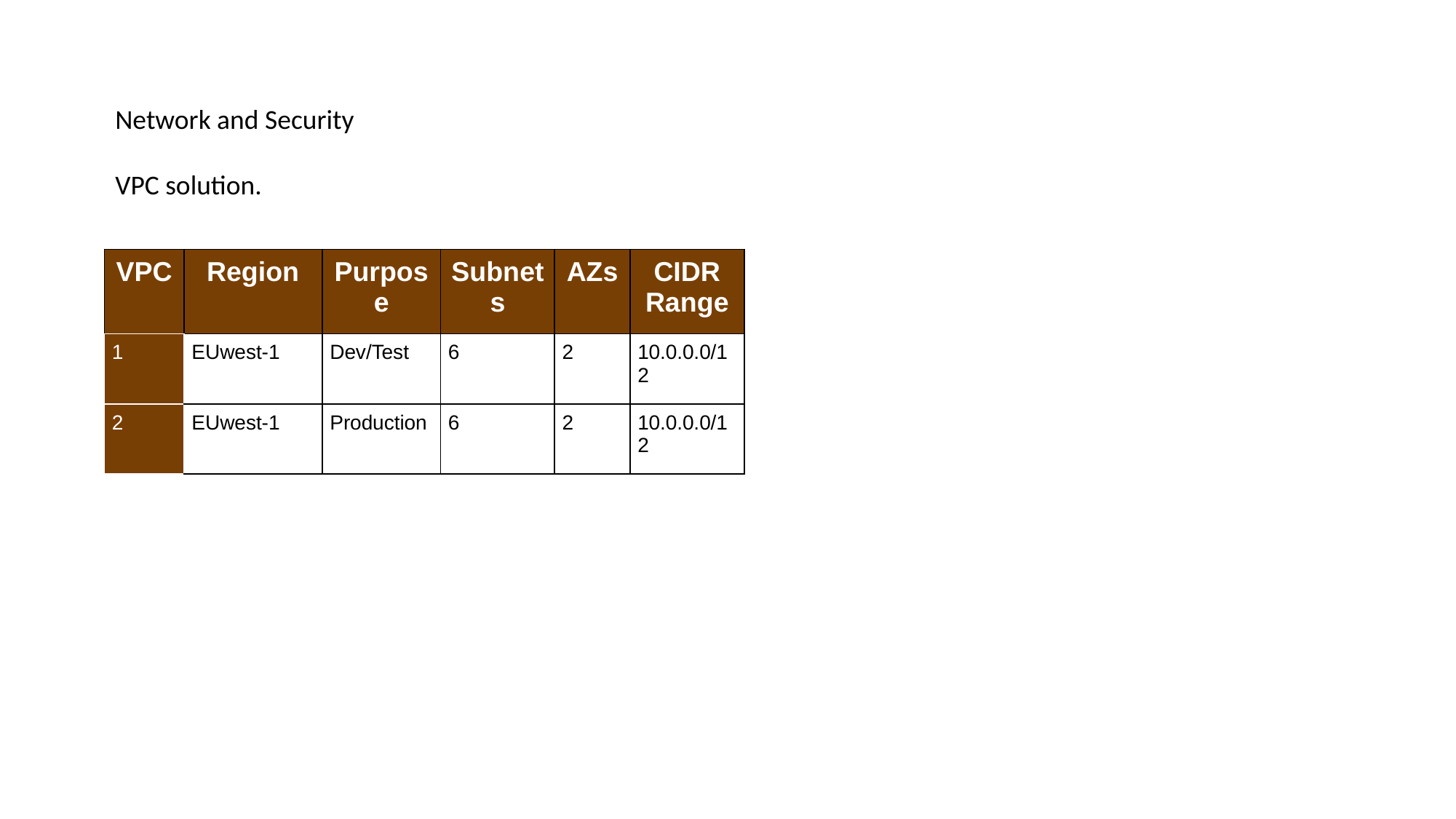

Network and Security
VPC solution.

| VPC | Region | Purpose | Subnets | AZs | CIDR Range |
| --- | --- | --- | --- | --- | --- |
| 1 | EUwest-1 | Dev/Test | 6 | 2 | 10.0.0.0/12 |
| 2 | EUwest-1 | Production | 6 | 2 | 10.0.0.0/12 |